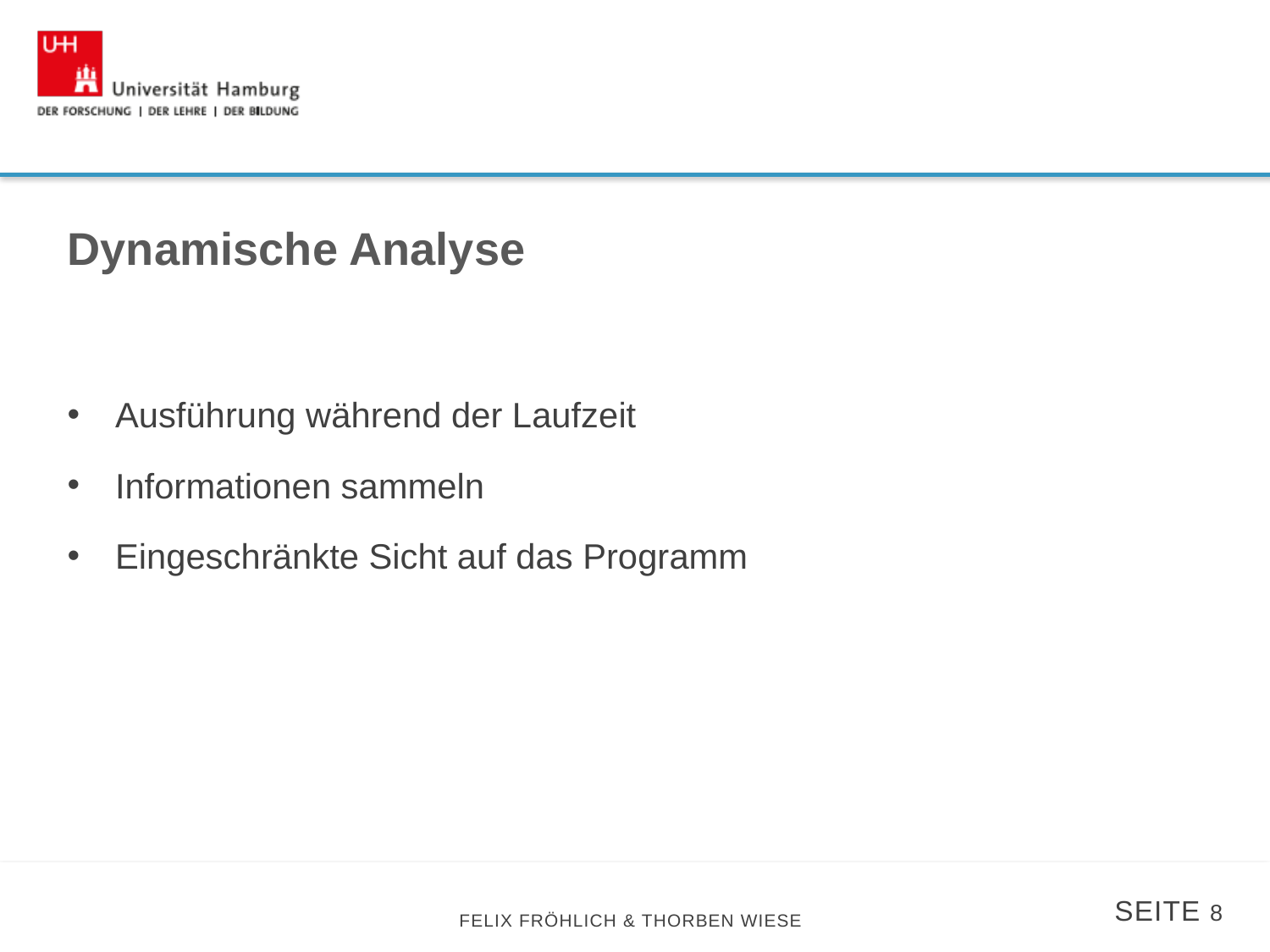

# Dynamische Analyse

Ausführung während der Laufzeit
Informationen sammeln
Eingeschränkte Sicht auf das Programm